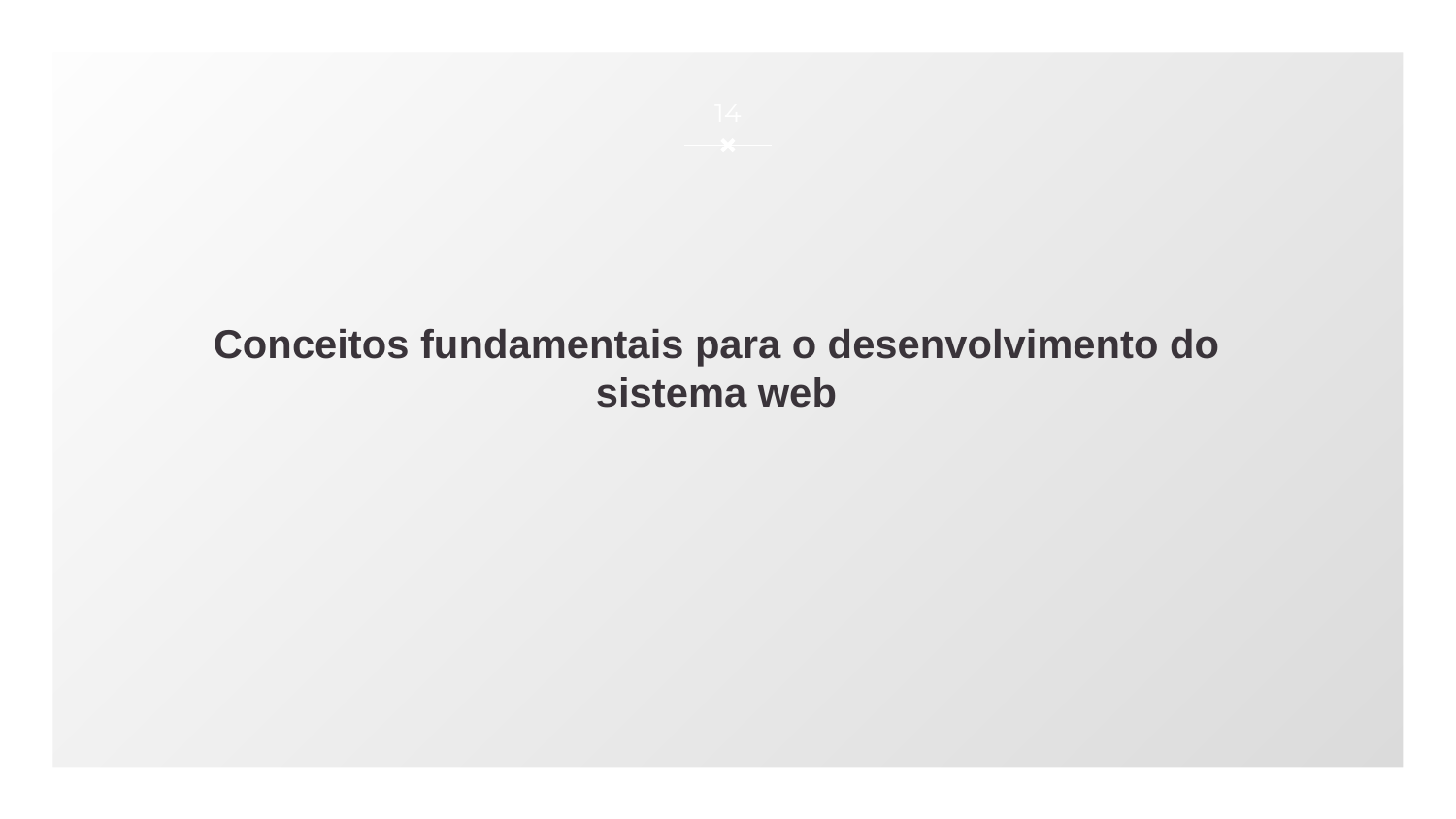

14
Conceitos fundamentais para o desenvolvimento do sistema web